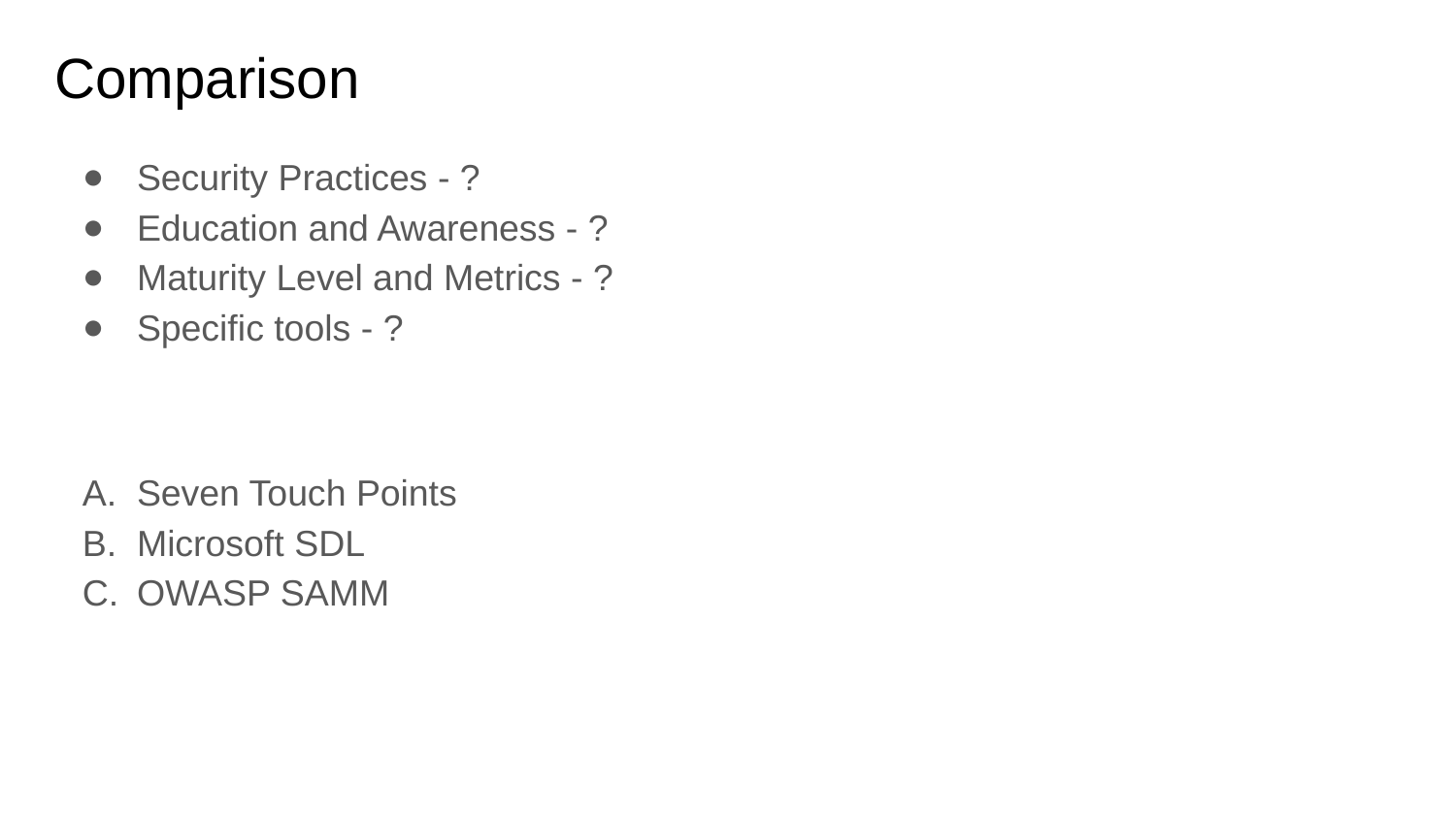

# Comparison
Security Practices - ?
Education and Awareness - ?
Maturity Level and Metrics - ?
Specific tools - ?

Seven Touch Points
Microsoft SDL
OWASP SAMM